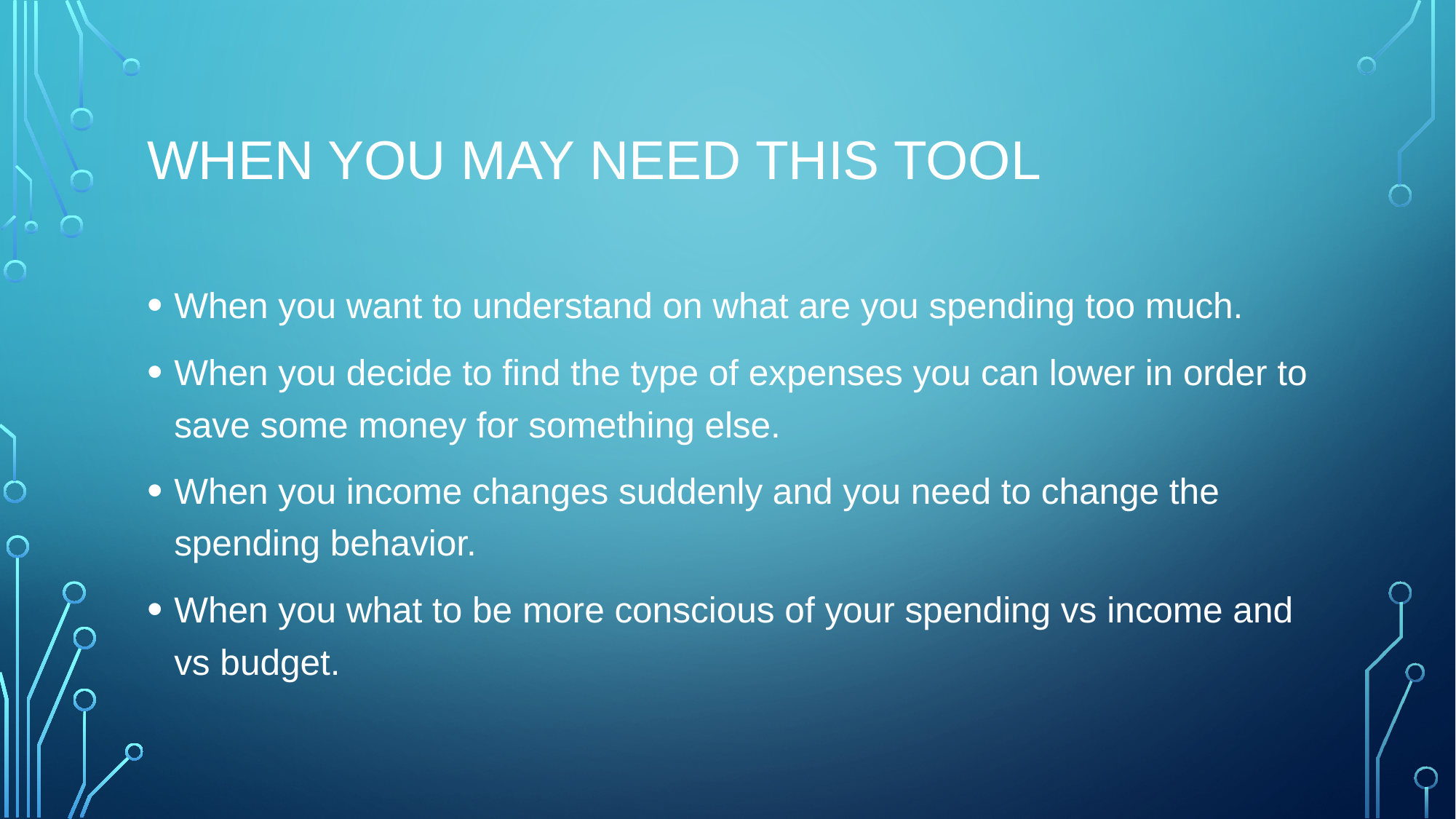

# When you may need this tool
When you want to understand on what are you spending too much.
When you decide to find the type of expenses you can lower in order to save some money for something else.
When you income changes suddenly and you need to change the spending behavior.
When you what to be more conscious of your spending vs income and vs budget.